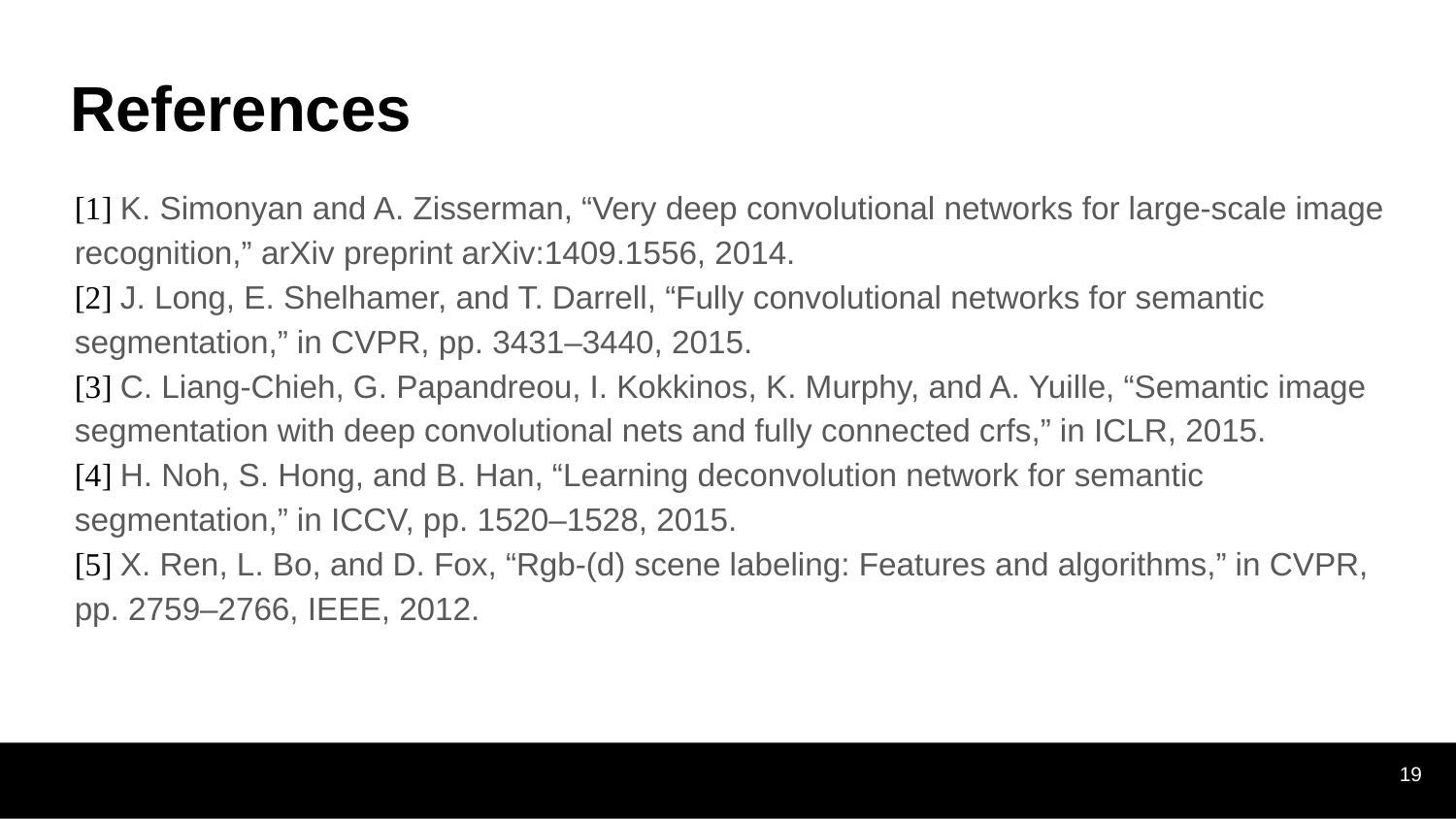

# References
[1] K. Simonyan and A. Zisserman, “Very deep convolutional networks for large-scale image recognition,” arXiv preprint arXiv:1409.1556, 2014.
[2] J. Long, E. Shelhamer, and T. Darrell, “Fully convolutional networks for semantic segmentation,” in CVPR, pp. 3431–3440, 2015.
[3] C. Liang-Chieh, G. Papandreou, I. Kokkinos, K. Murphy, and A. Yuille, “Semantic image segmentation with deep convolutional nets and fully connected crfs,” in ICLR, 2015.
[4] H. Noh, S. Hong, and B. Han, “Learning deconvolution network for semantic segmentation,” in ICCV, pp. 1520–1528, 2015.
[5] X. Ren, L. Bo, and D. Fox, “Rgb-(d) scene labeling: Features and algorithms,” in CVPR, pp. 2759–2766, IEEE, 2012.
19